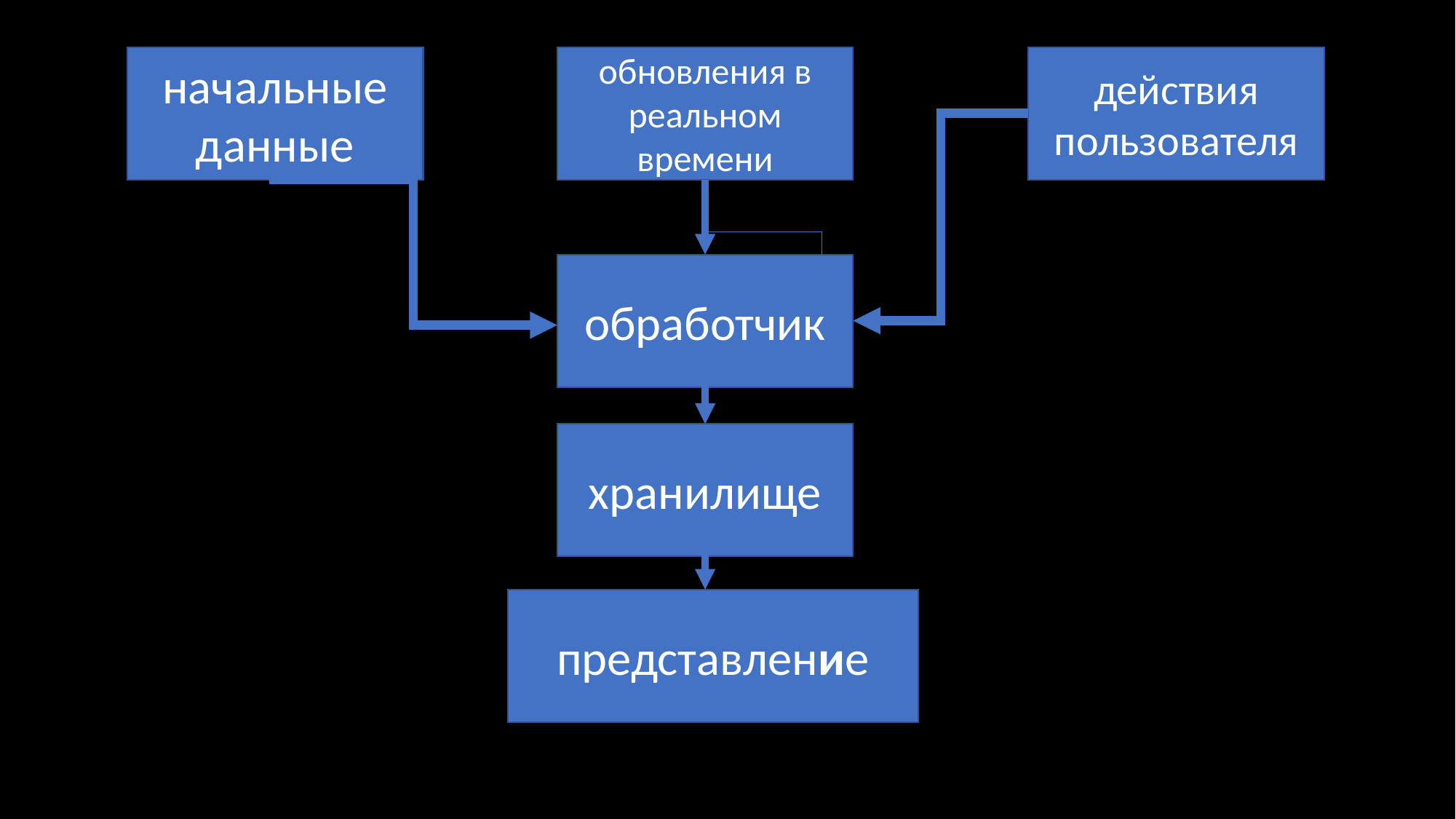

начальные данные
#
обновления в реальном времени
действия пользователя

обработчик
хранилище
представление